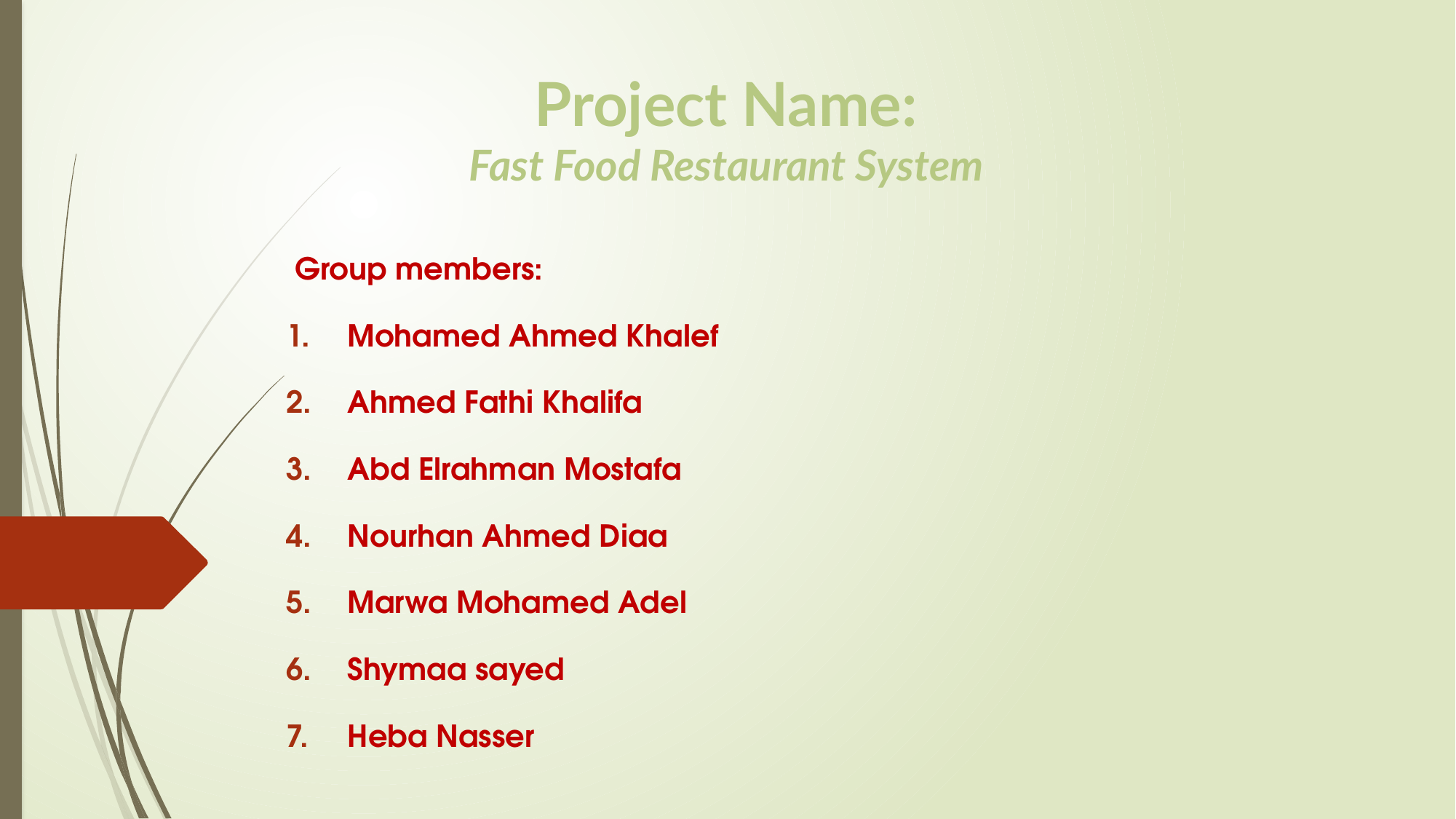

# Project Name: Fast Food Restaurant System
 Group members:
Mohamed Ahmed Khalef
Ahmed Fathi Khalifa
Abd Elrahman Mostafa
Nourhan Ahmed Diaa
Marwa Mohamed Adel
Shymaa sayed
Heba Nasser